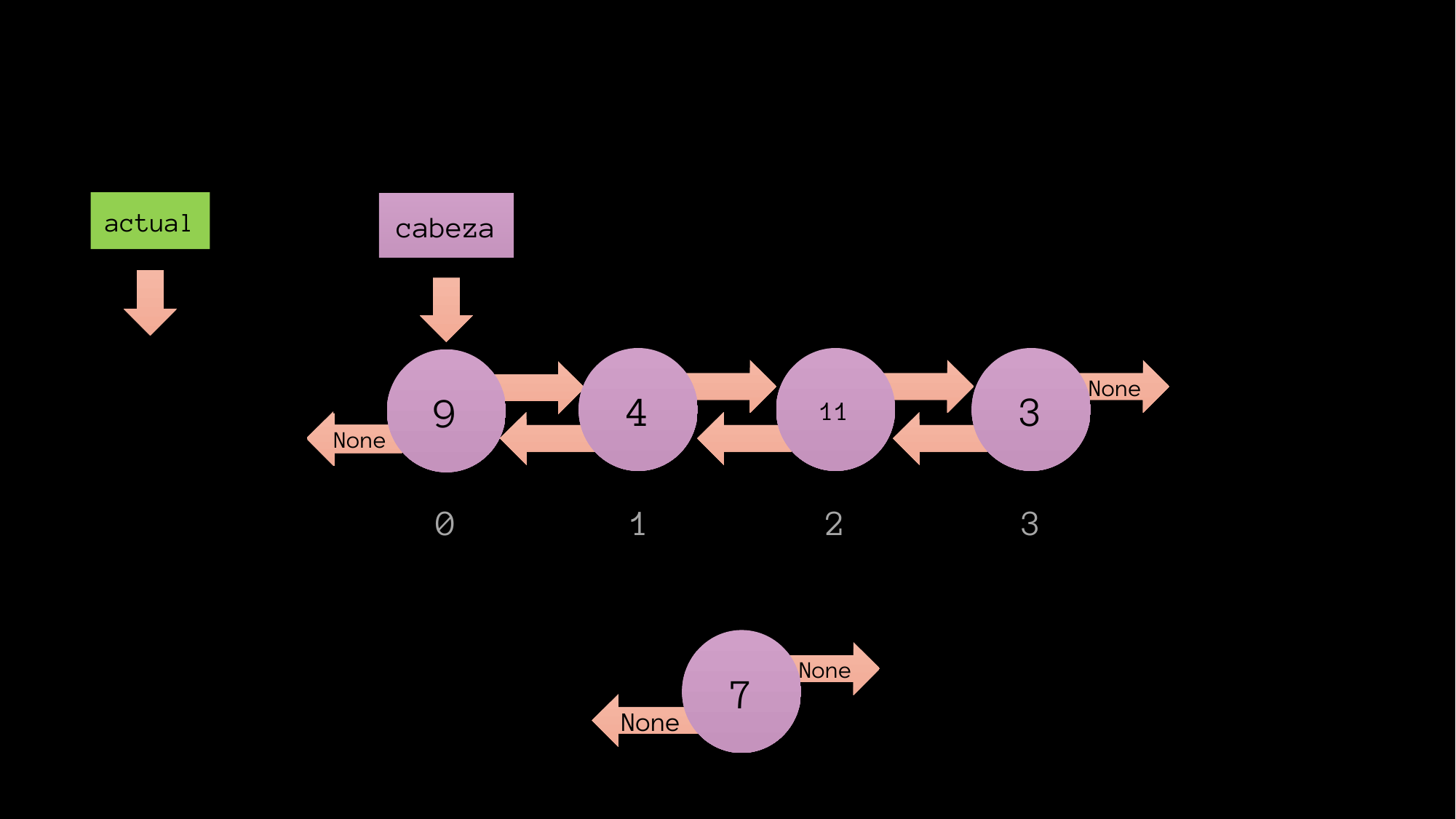

actual

cabeza

4
11
3
9

None

None

None
3
2
0
1
7
None
None